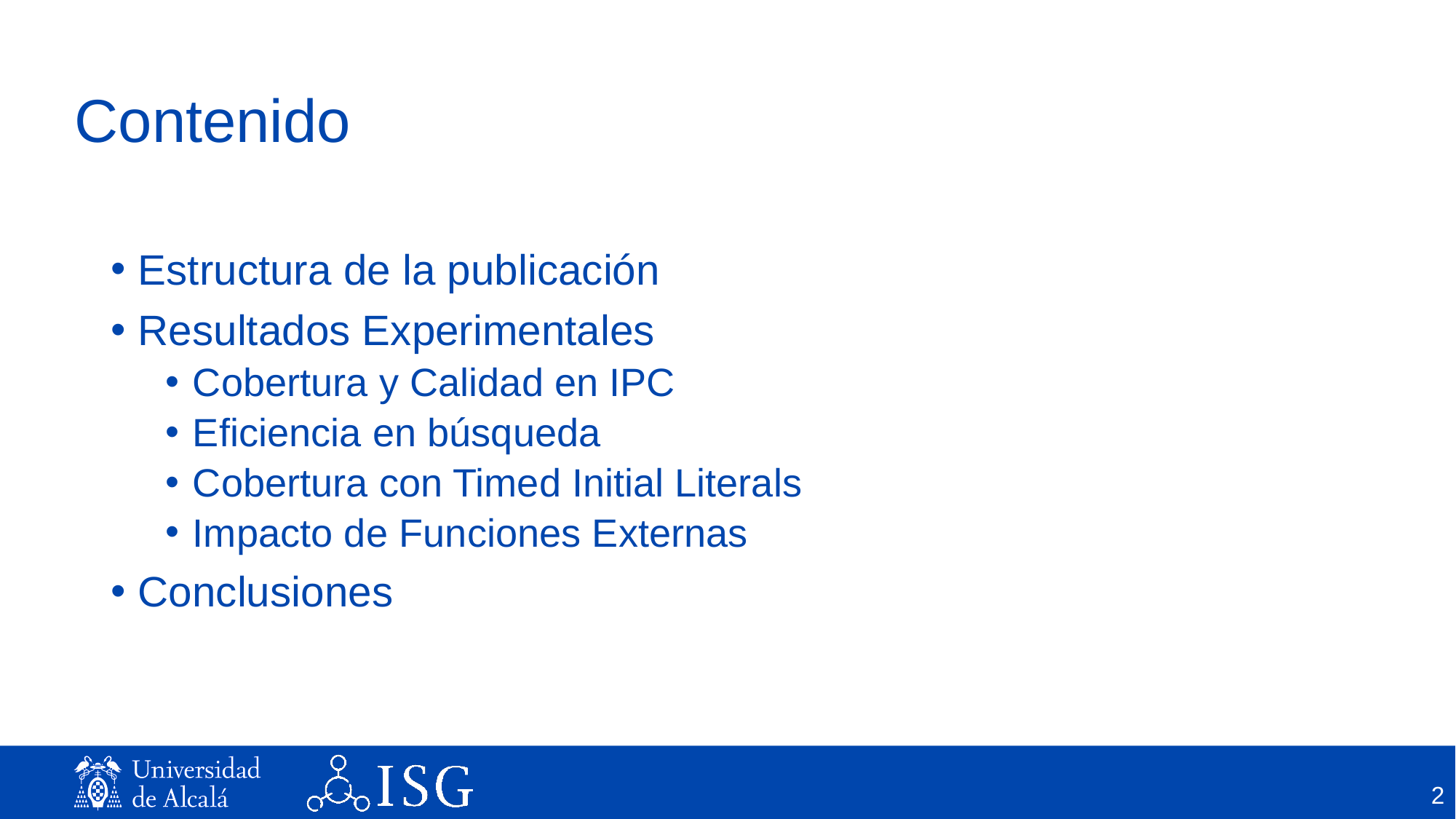

# Contenido

Estructura de la publicación
Resultados Experimentales
Cobertura y Calidad en IPC
Eficiencia en búsqueda
Cobertura con Timed Initial Literals
Impacto de Funciones Externas
Conclusiones